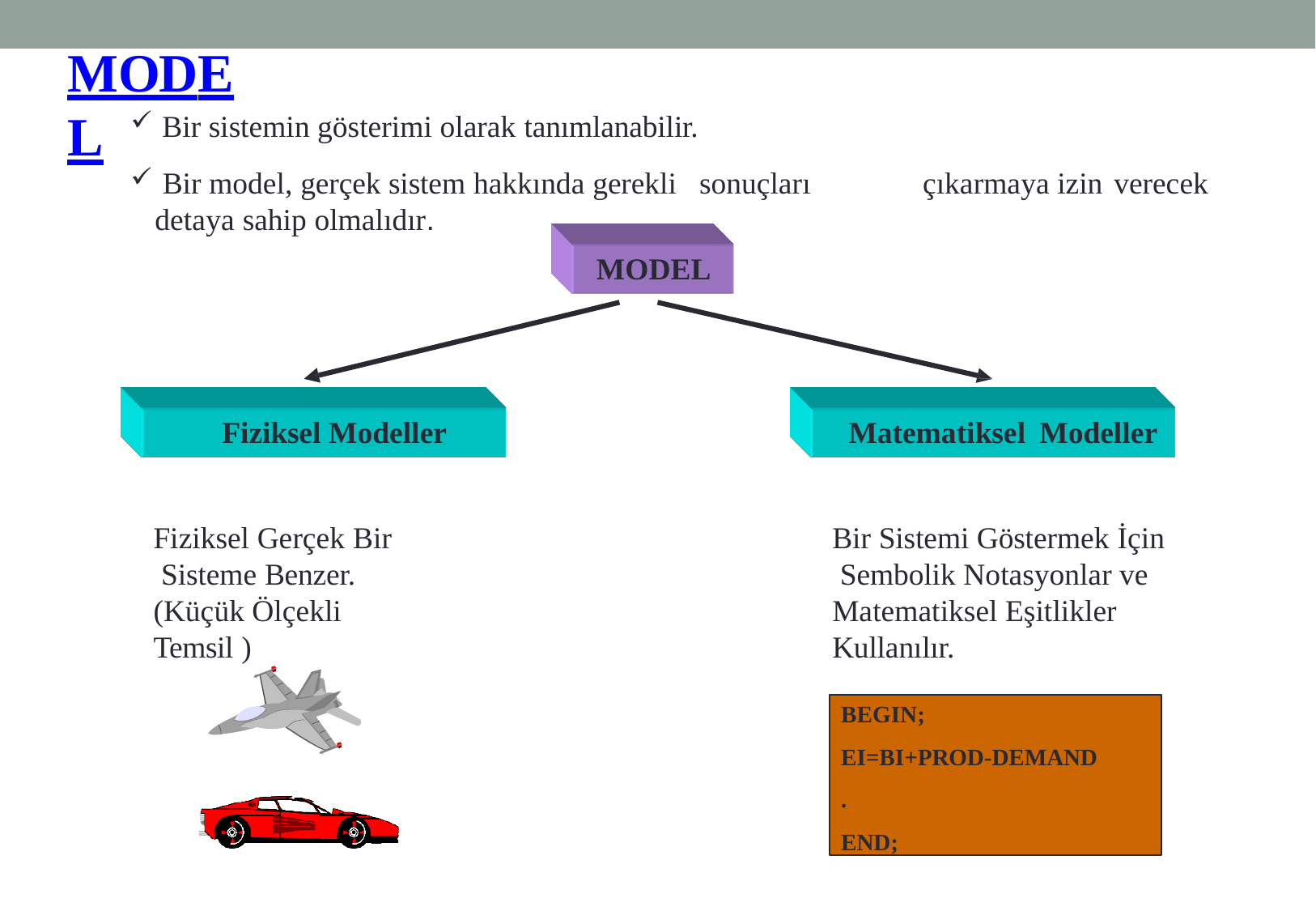

# MODEL
Bir sistemin gösterimi olarak tanımlanabilir.
Bir model, gerçek sistem hakkında gerekli   sonuçları
detaya sahip olmalıdır.
MODEL
çıkarmaya izin verecek

Fiziksel Modeller
Matematiksel Modeller
Fiziksel Gerçek Bir  Sisteme Benzer.
(Küçük Ölçekli Temsil )
Bir Sistemi Göstermek İçin  Sembolik Notasyonlar ve  Matematiksel Eşitlikler  Kullanılır.

BEGIN;
EI=BI+PROD-DEMAND
.  END;